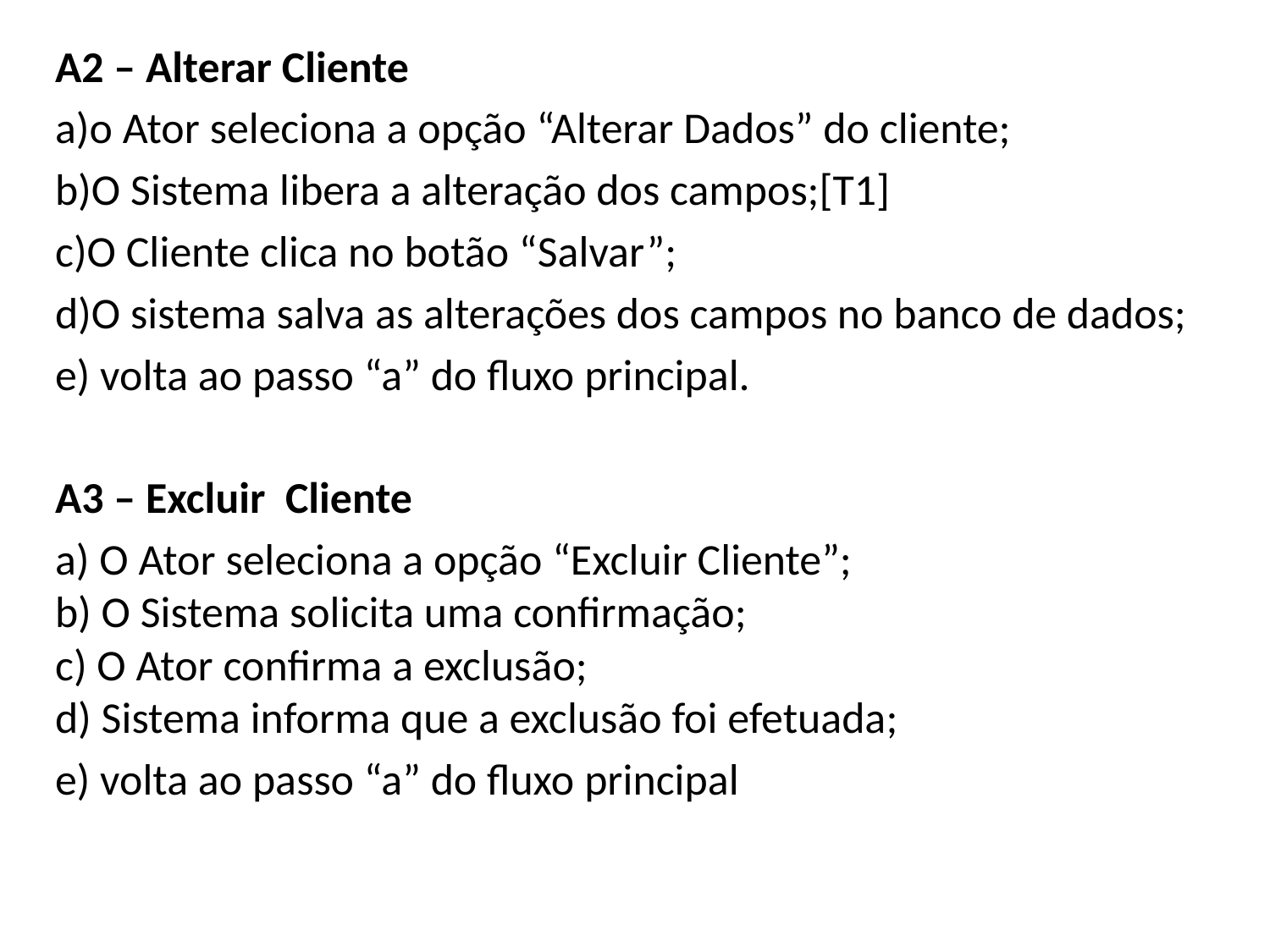

A2 – Alterar Cliente
a)o Ator seleciona a opção “Alterar Dados” do cliente;
b)O Sistema libera a alteração dos campos;[T1]
c)O Cliente clica no botão “Salvar”;
d)O sistema salva as alterações dos campos no banco de dados;
e) volta ao passo “a” do fluxo principal.

A3 – Excluir  Cliente
a) O Ator seleciona a opção “Excluir Cliente”;
b) O Sistema solicita uma confirmação;
c) O Ator confirma a exclusão;
d) Sistema informa que a exclusão foi efetuada;
e) volta ao passo “a” do fluxo principal